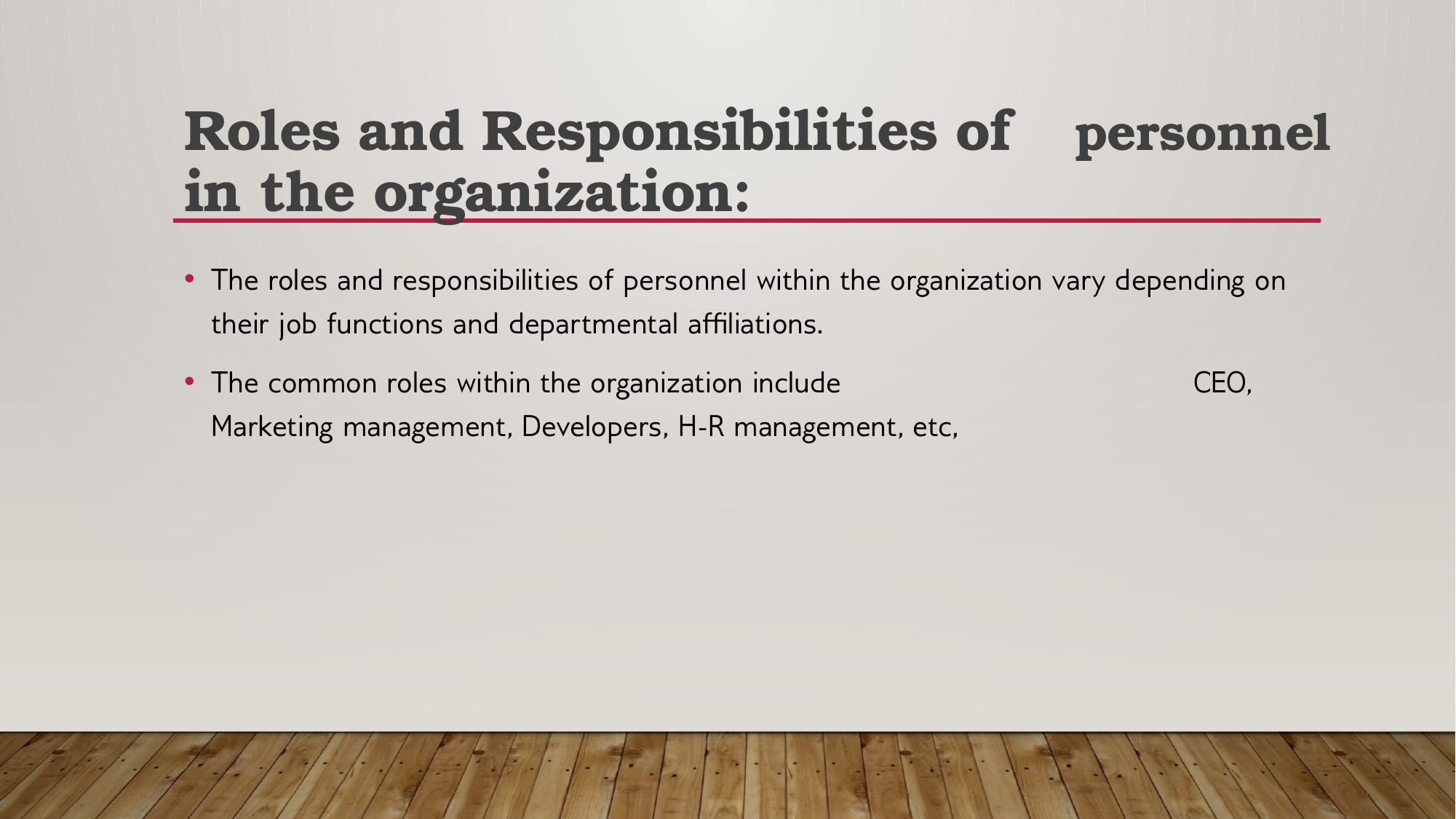

# Roles and Responsibilities of	 personnel in the organization:
The roles and responsibilities of personnel within the organization vary depending on their job functions and departmental affiliations.
The common roles within the organization include   			CEO, Marketing management, Developers, H-R management, etc,